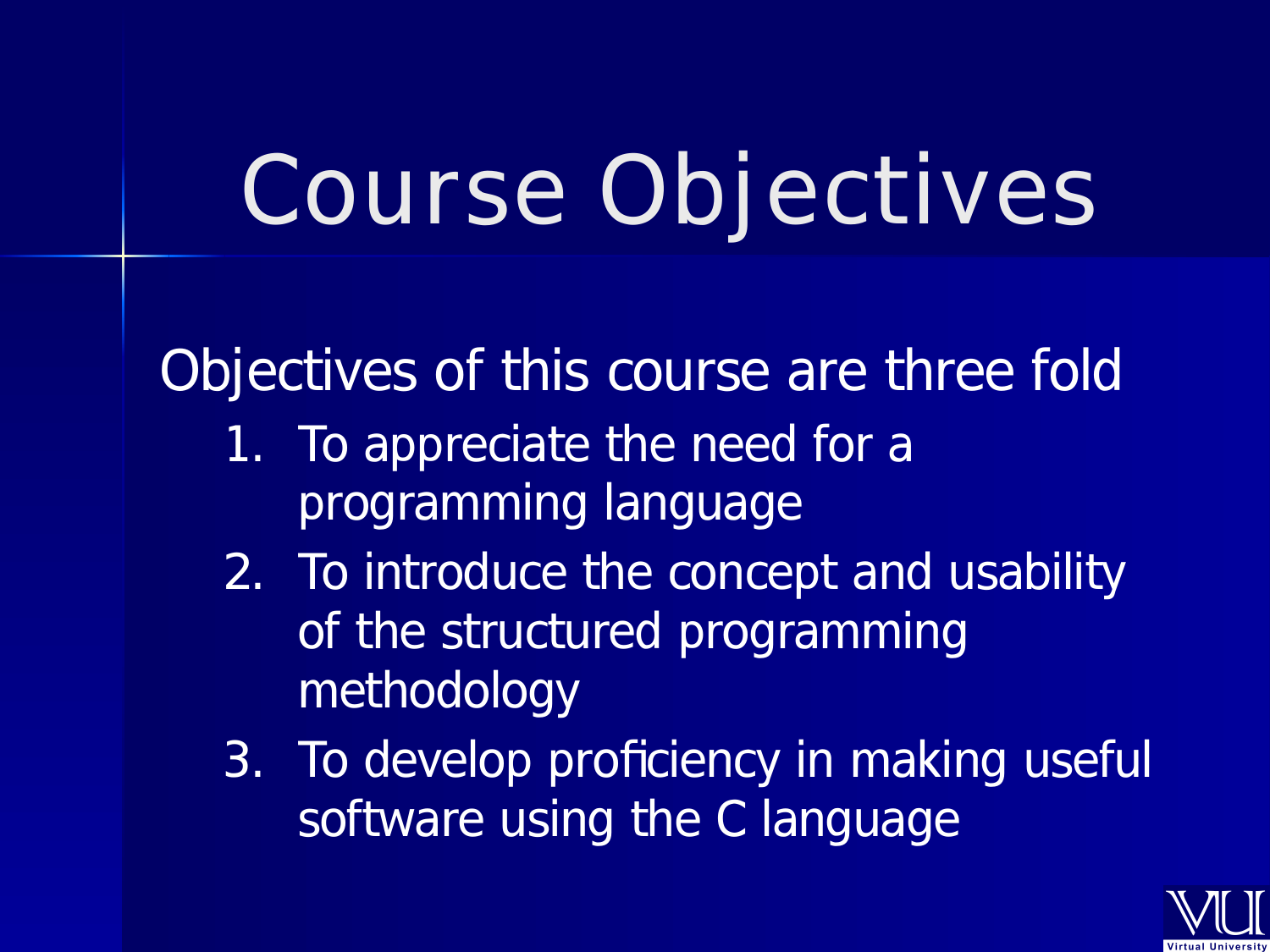

# Course Objectives
Objectives of this course are three fold
To appreciate the need for a programming language
To introduce the concept and usability of the structured programming methodology
To develop proficiency in making useful software using the C language